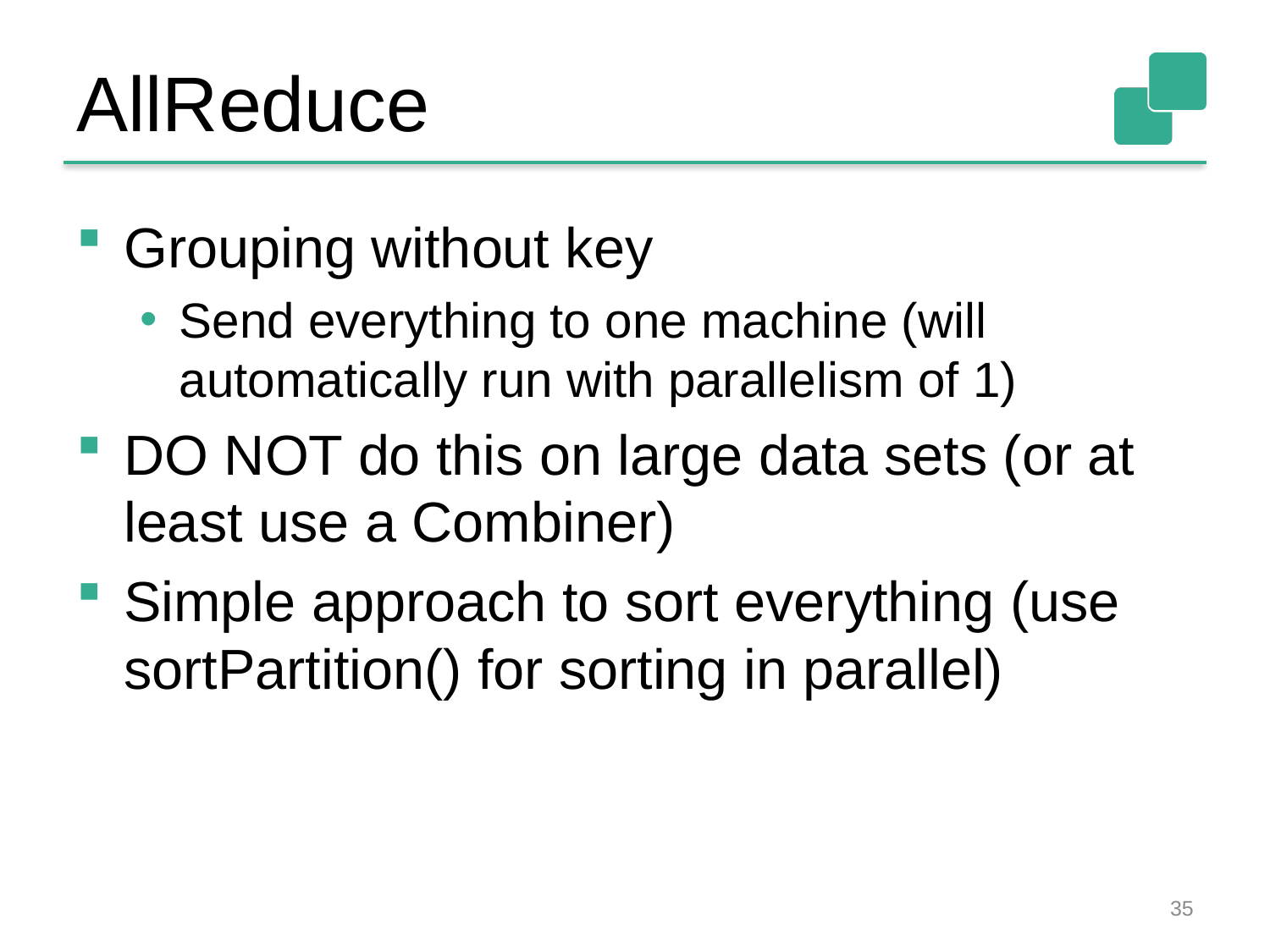

# AllReduce
Grouping without key
Send everything to one machine (will automatically run with parallelism of 1)
DO NOT do this on large data sets (or at least use a Combiner)
Simple approach to sort everything (use sortPartition() for sorting in parallel)
35